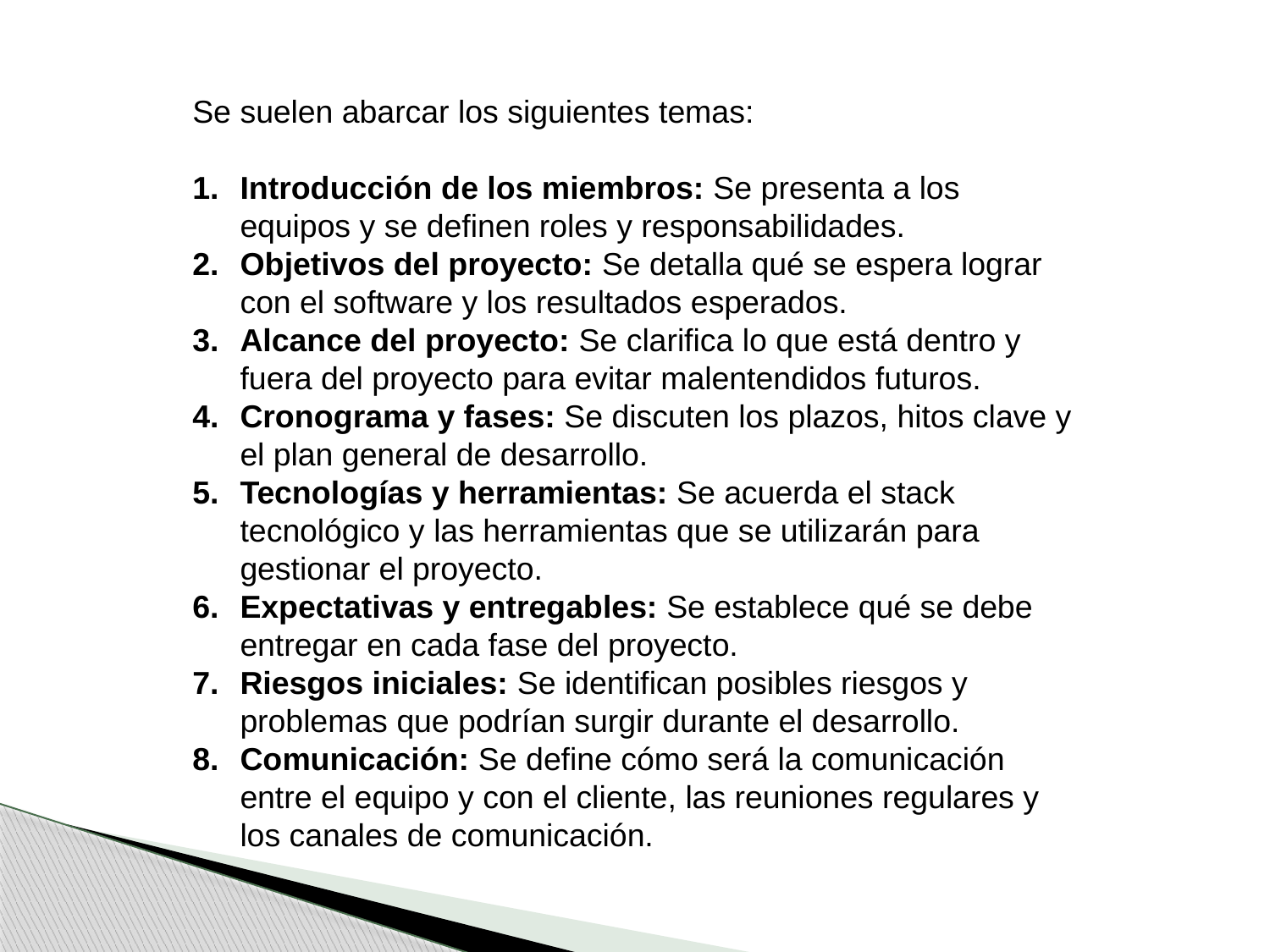

Se suelen abarcar los siguientes temas:

Introducción de los miembros: Se presenta a los equipos y se definen roles y responsabilidades.
Objetivos del proyecto: Se detalla qué se espera lograr con el software y los resultados esperados.
Alcance del proyecto: Se clarifica lo que está dentro y fuera del proyecto para evitar malentendidos futuros.
Cronograma y fases: Se discuten los plazos, hitos clave y el plan general de desarrollo.
Tecnologías y herramientas: Se acuerda el stack tecnológico y las herramientas que se utilizarán para gestionar el proyecto.
Expectativas y entregables: Se establece qué se debe entregar en cada fase del proyecto.
Riesgos iniciales: Se identifican posibles riesgos y problemas que podrían surgir durante el desarrollo.
Comunicación: Se define cómo será la comunicación entre el equipo y con el cliente, las reuniones regulares y los canales de comunicación.